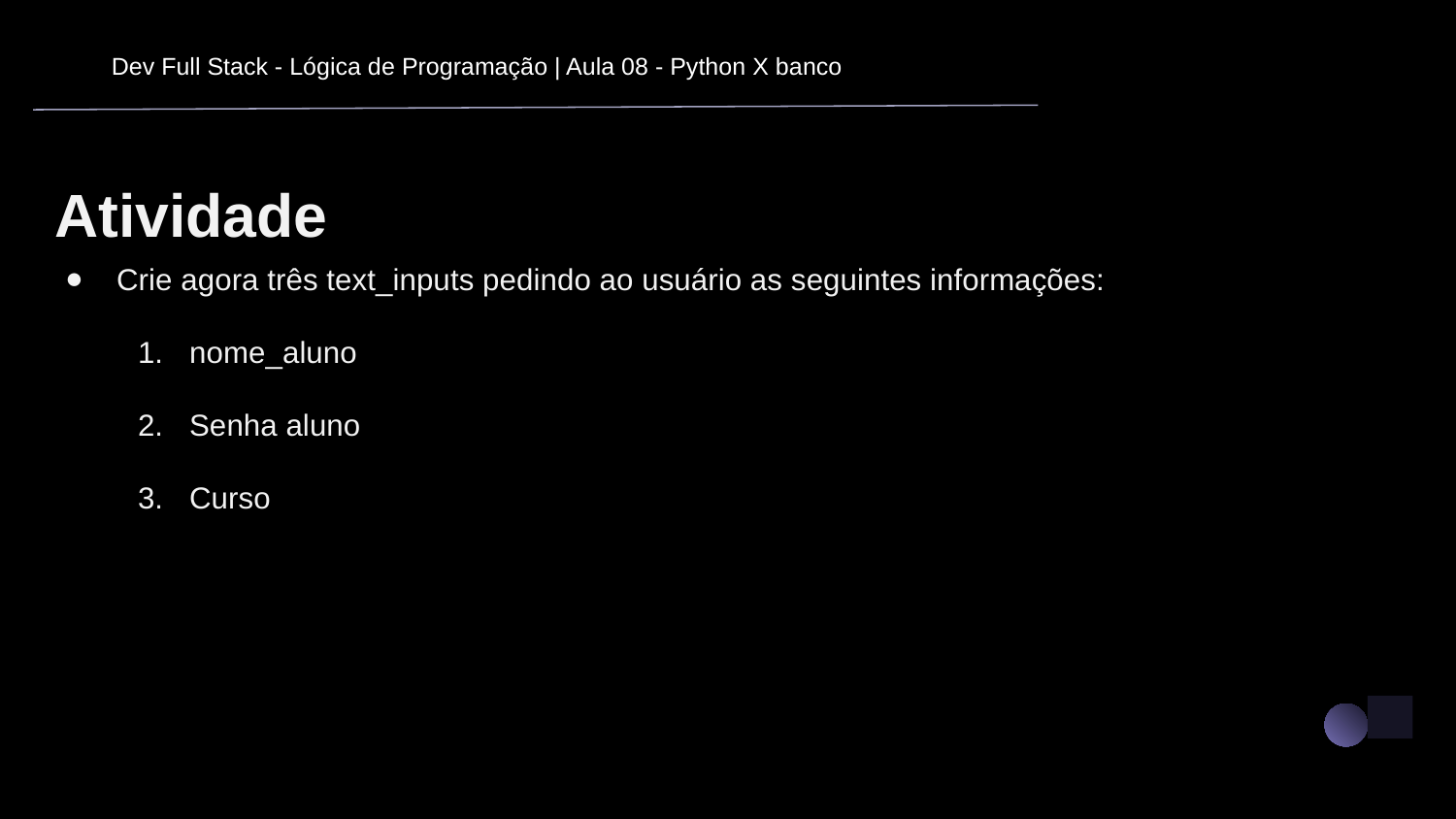

Dev Full Stack - Lógica de Programação | Aula 08 - Python X banco
Atividade
Crie agora três text_inputs pedindo ao usuário as seguintes informações:

nome_aluno

Senha aluno

Curso